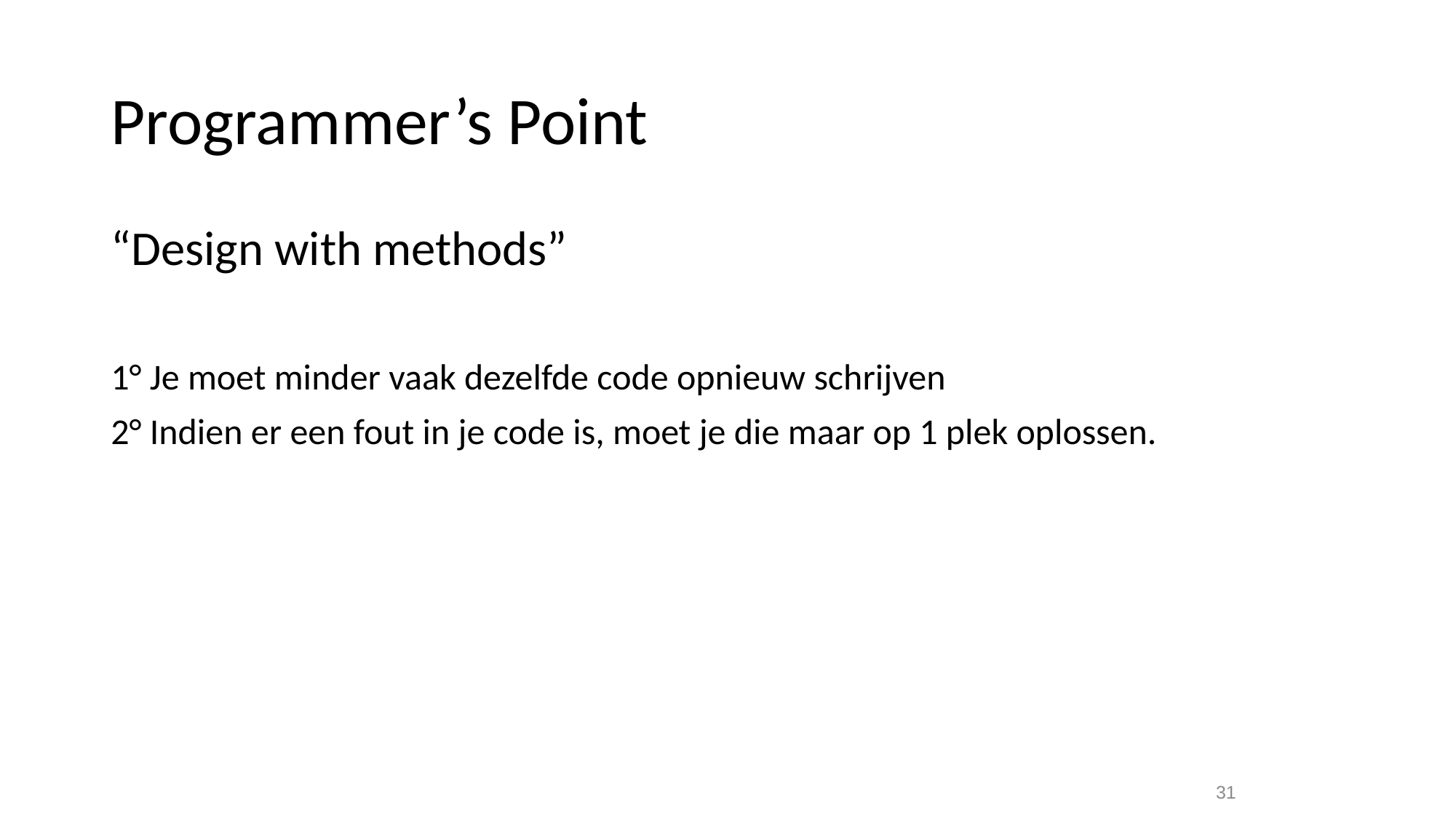

# Programmer’s Point
“Design with methods”

1° Je moet minder vaak dezelfde code opnieuw schrijven
2° Indien er een fout in je code is, moet je die maar op 1 plek oplossen.
31